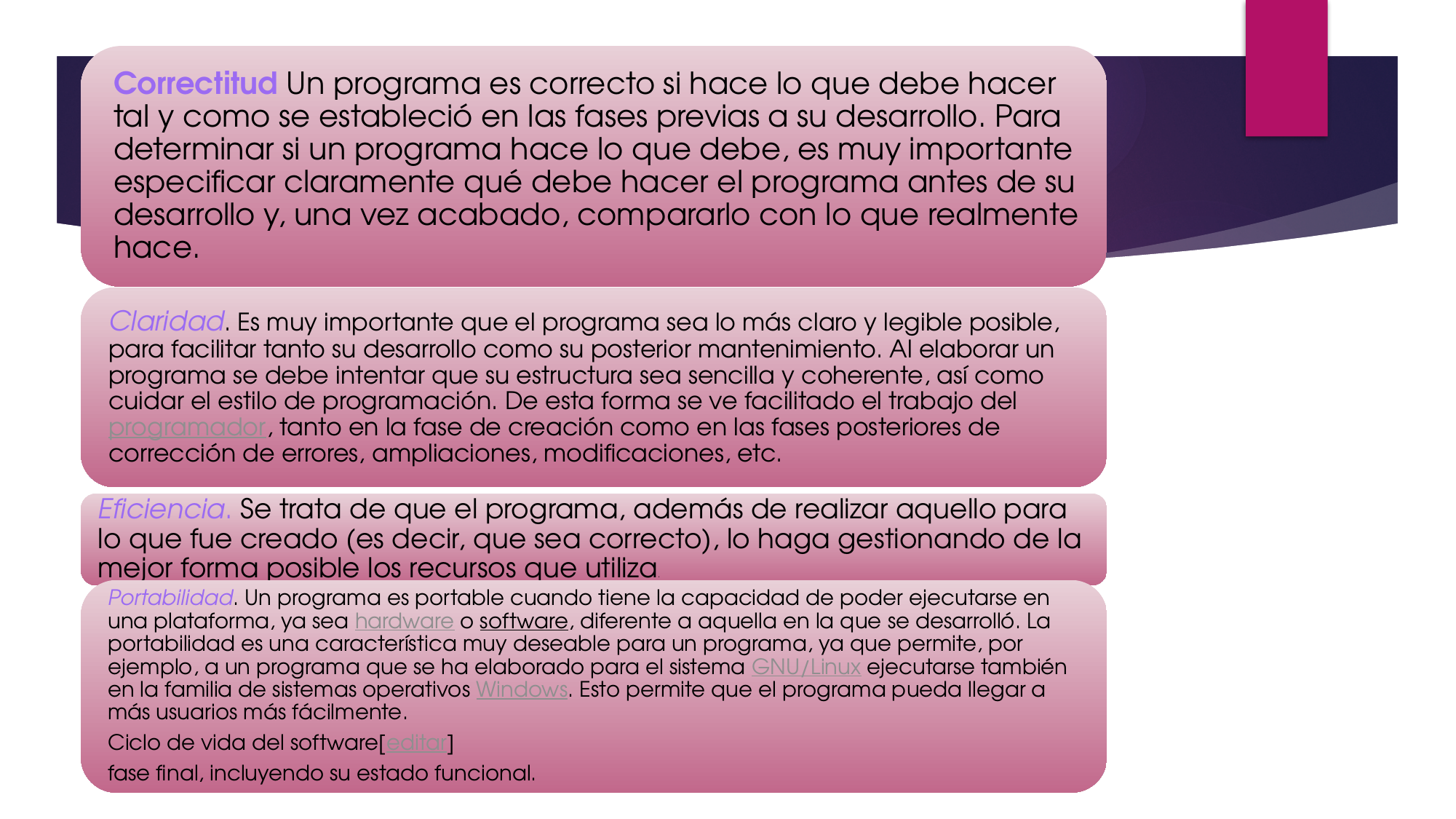

Correctitud Un programa es correcto si hace lo que debe hacer tal y como se estableció en las fases previas a su desarrollo. Para determinar si un programa hace lo que debe, es muy importante especificar claramente qué debe hacer el programa antes de su desarrollo y, una vez acabado, compararlo con lo que realmente hace.
Claridad. Es muy importante que el programa sea lo más claro y legible posible, para facilitar tanto su desarrollo como su posterior mantenimiento. Al elaborar un programa se debe intentar que su estructura sea sencilla y coherente, así como cuidar el estilo de programación. De esta forma se ve facilitado el trabajo del programador, tanto en la fase de creación como en las fases posteriores de corrección de errores, ampliaciones, modificaciones, etc.
Eficiencia. Se trata de que el programa, además de realizar aquello para lo que fue creado (es decir, que sea correcto), lo haga gestionando de la mejor forma posible los recursos que utiliza.
Portabilidad. Un programa es portable cuando tiene la capacidad de poder ejecutarse en una plataforma, ya sea hardware o software, diferente a aquella en la que se desarrolló. La portabilidad es una característica muy deseable para un programa, ya que permite, por ejemplo, a un programa que se ha elaborado para el sistema GNU/Linux ejecutarse también en la familia de sistemas operativos Windows. Esto permite que el programa pueda llegar a más usuarios más fácilmente.
Ciclo de vida del software[editar]
fase final, incluyendo su estado funcional.